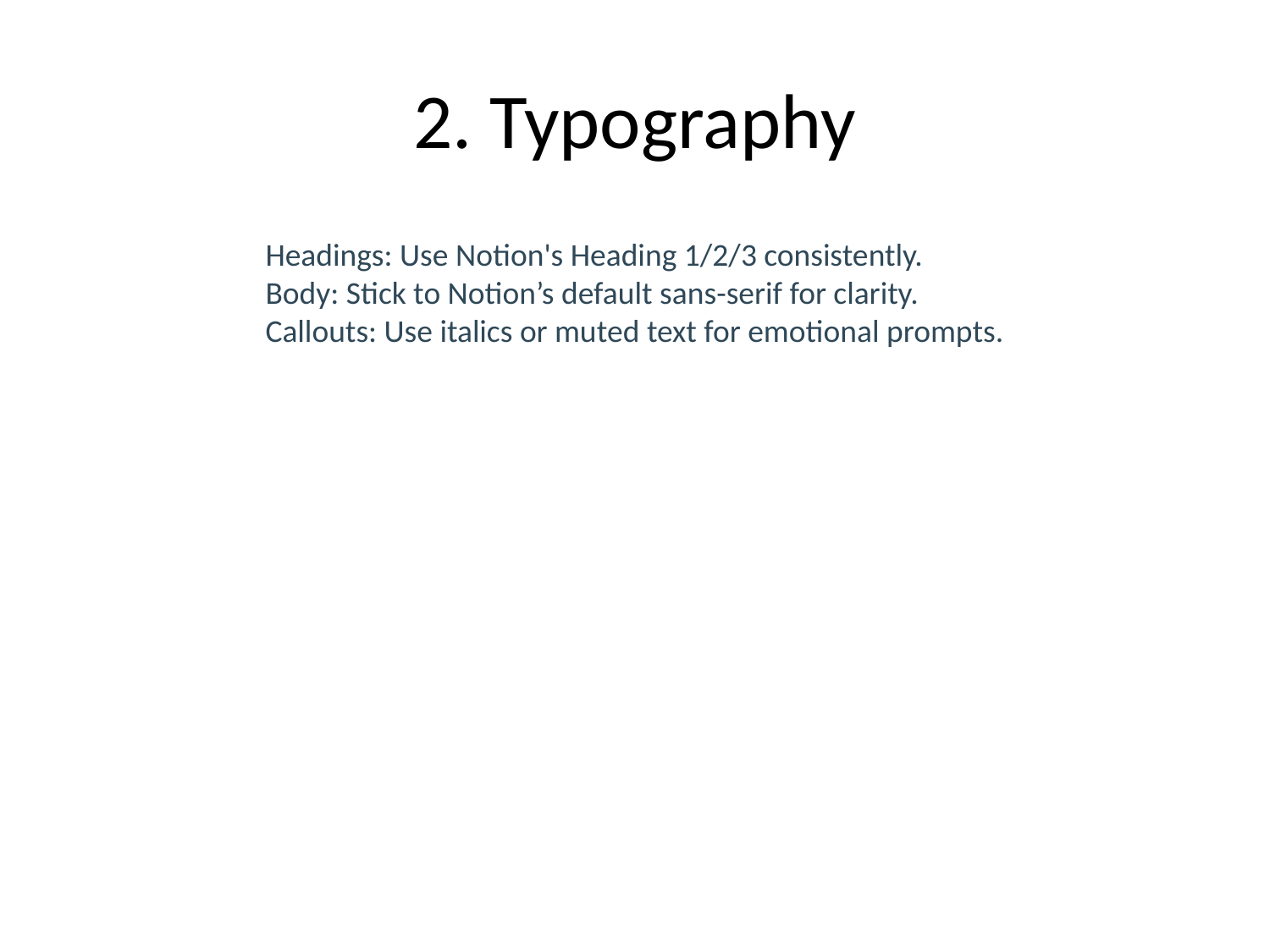

# 2. Typography

Headings: Use Notion's Heading 1/2/3 consistently.
Body: Stick to Notion’s default sans-serif for clarity.
Callouts: Use italics or muted text for emotional prompts.